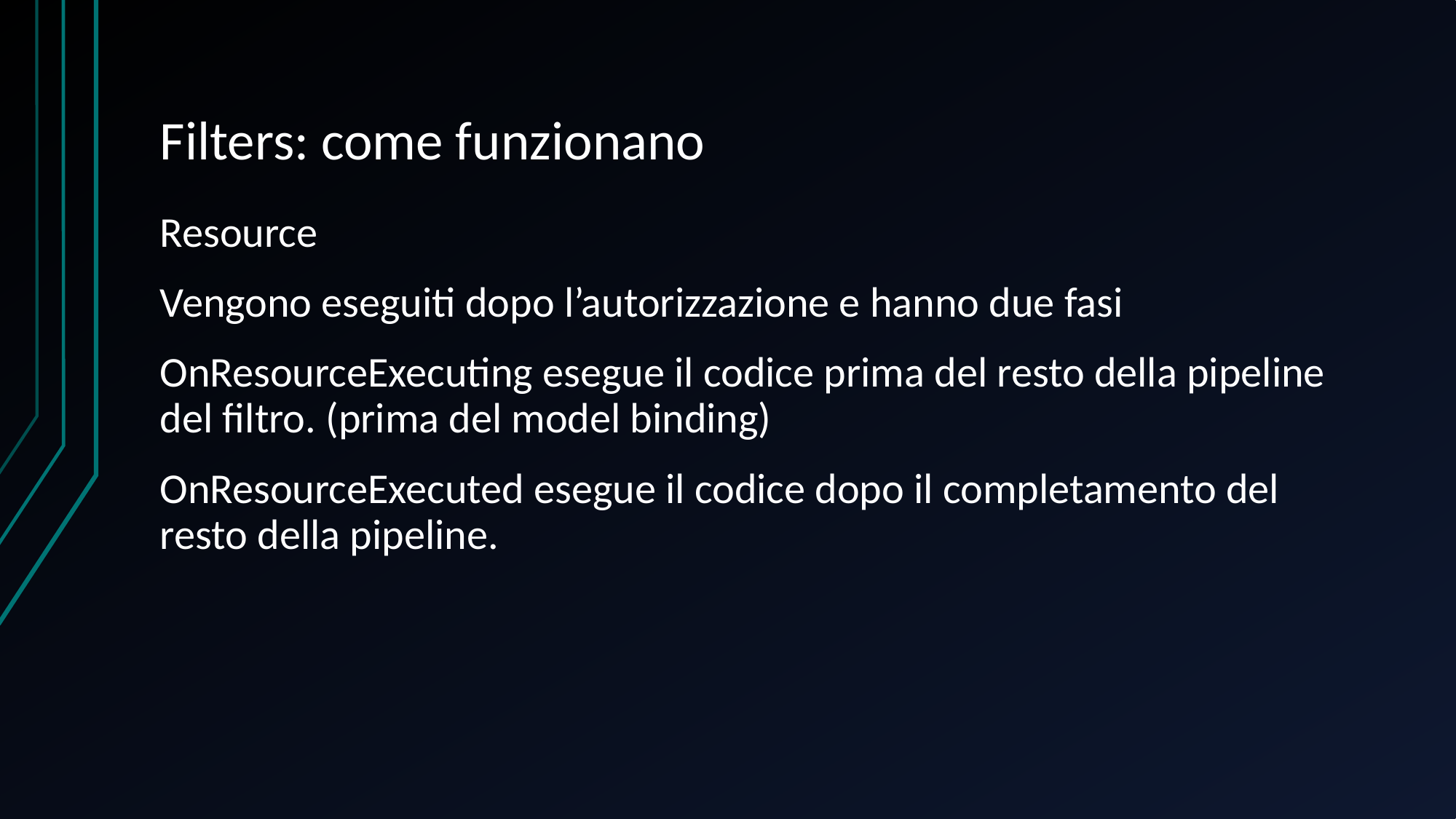

# Filters: come funzionano
Resource
Vengono eseguiti dopo l’autorizzazione e hanno due fasi
OnResourceExecuting esegue il codice prima del resto della pipeline del filtro. (prima del model binding)
OnResourceExecuted esegue il codice dopo il completamento del resto della pipeline.